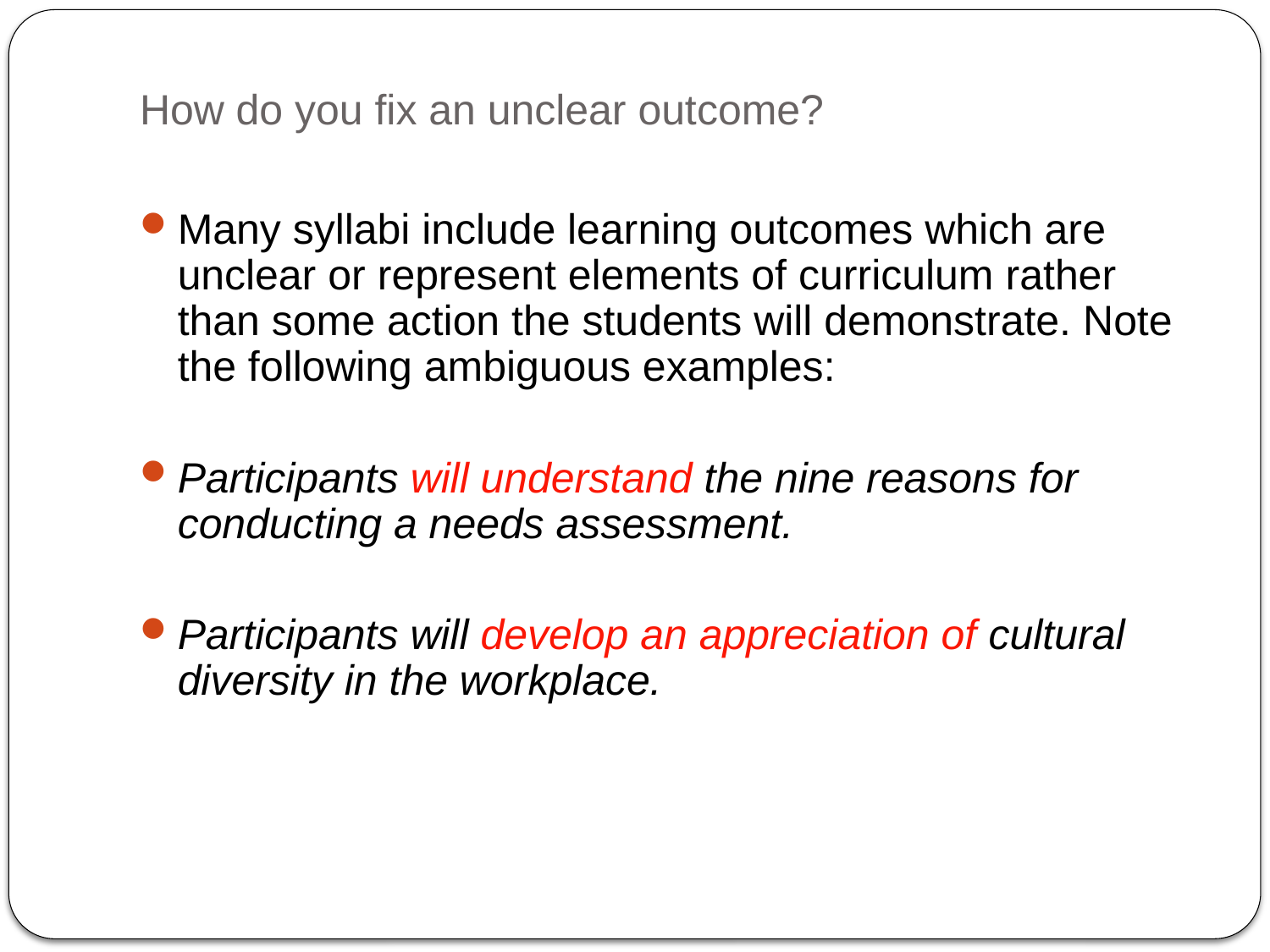

# How do you fix an unclear outcome?
Many syllabi include learning outcomes which are unclear or represent elements of curriculum rather than some action the students will demonstrate. Note the following ambiguous examples:

Participants will understand the nine reasons for conducting a needs assessment.

Participants will develop an appreciation of cultural diversity in the workplace.